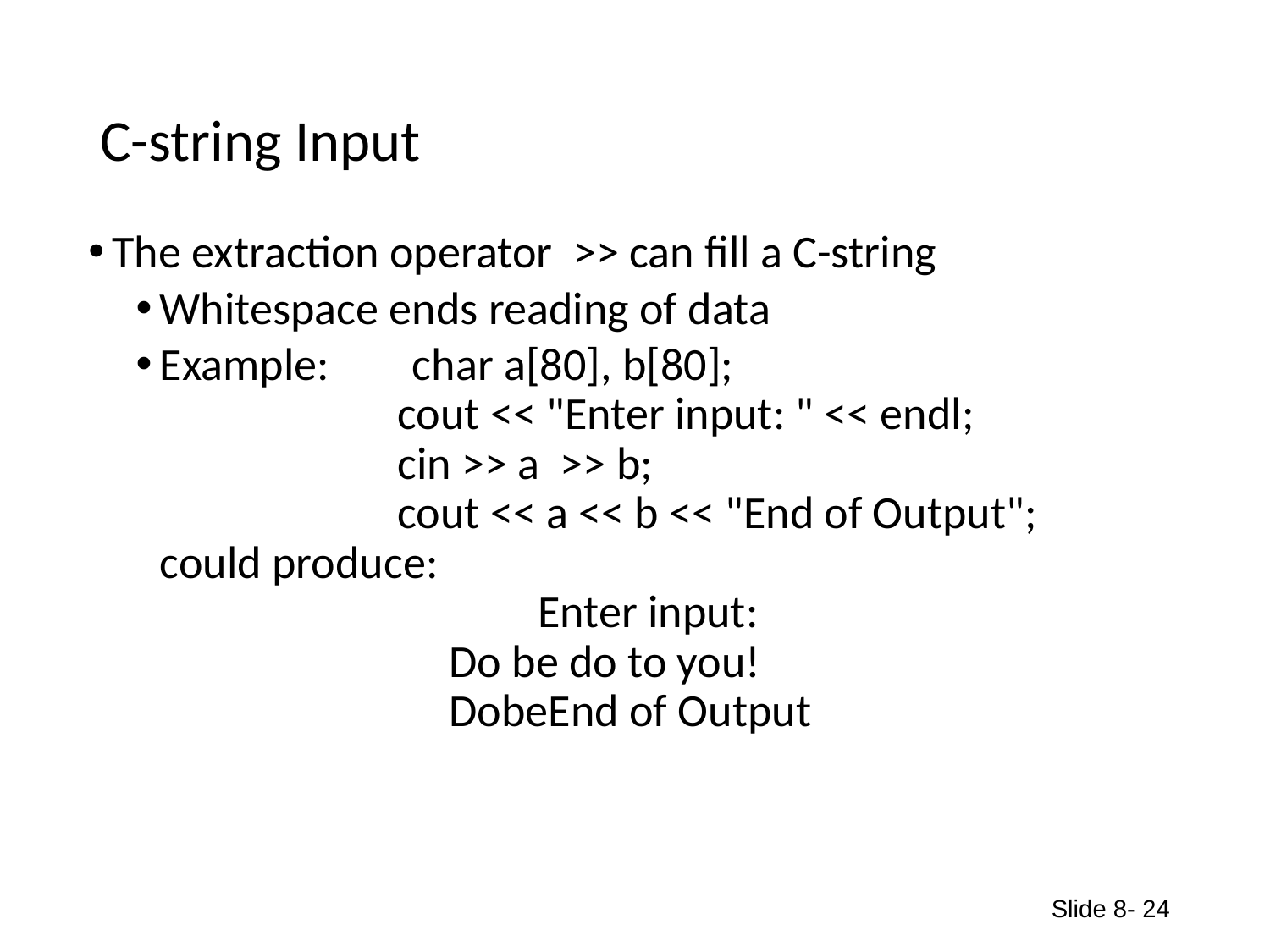

# C-string Input
The extraction operator  >> can fill a C-string
Whitespace ends reading of data
Example:        char a[80], b[80];
                       cout << "Enter input: " << endl;
                       cin >> a  >> b;
                       cout << a << b << "End of Output";
could produce:
 		            Enter input:
                            Do be do to you!
                            DobeEnd of Output
Slide 8- 24